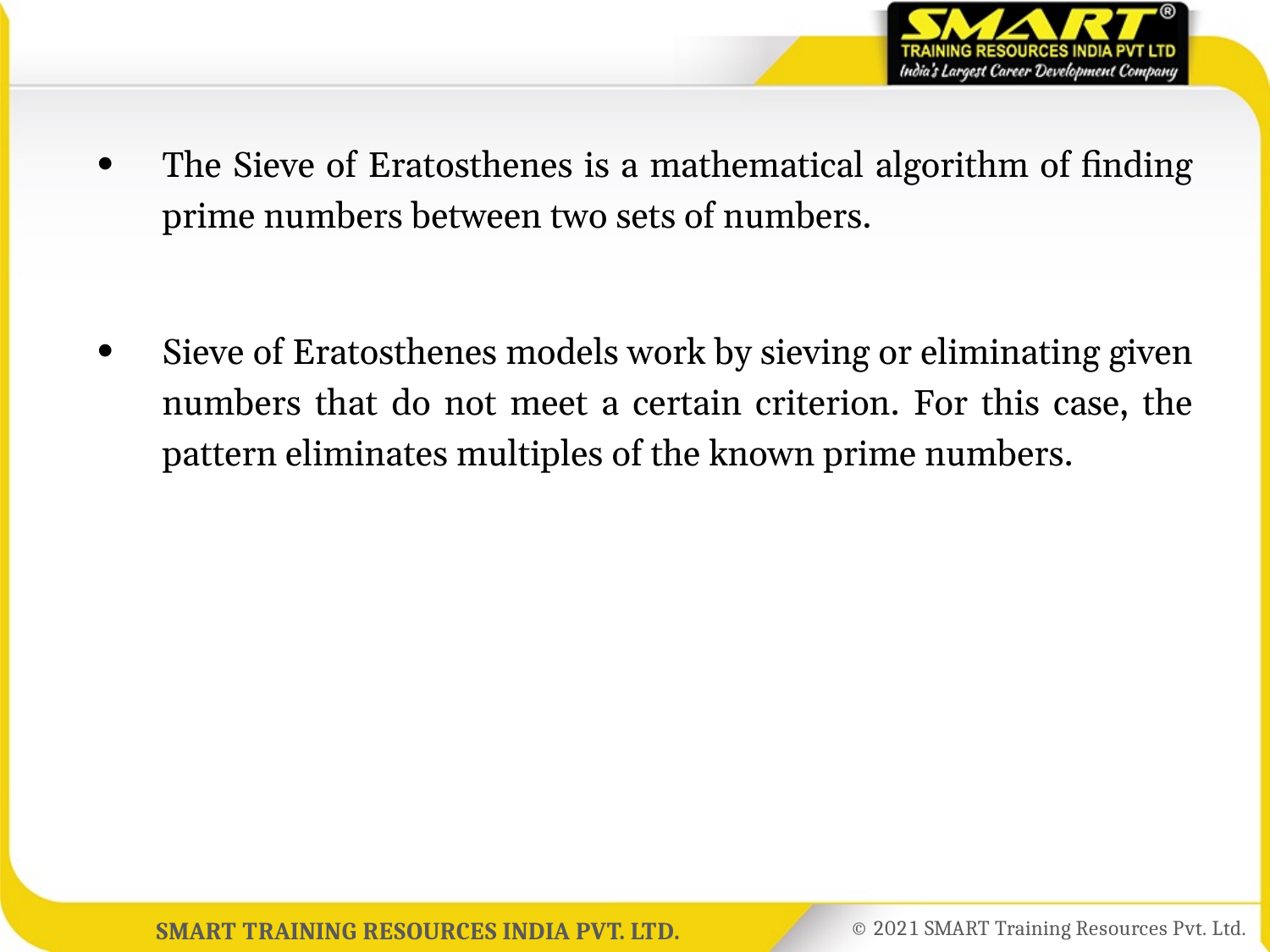

The Sieve of Eratosthenes is a mathematical algorithm of finding prime numbers between two sets of numbers.

Sieve of Eratosthenes models work by sieving or eliminating given numbers that do not meet a certain criterion. For this case, the pattern eliminates multiples of the known prime numbers.